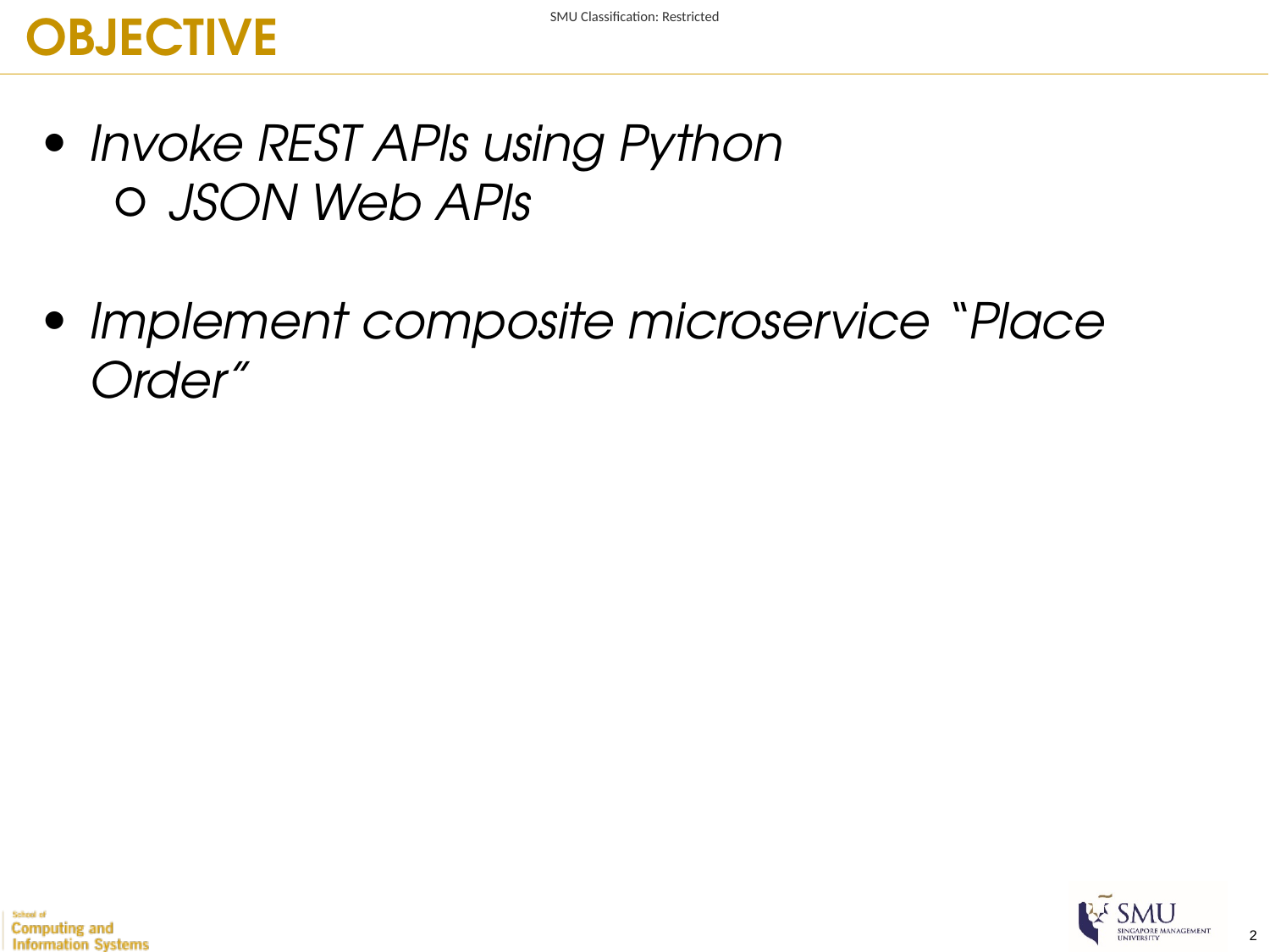

OBJECTIVE
Invoke REST APIs using Python
JSON Web APIs

Implement composite microservice “Place Order”

2